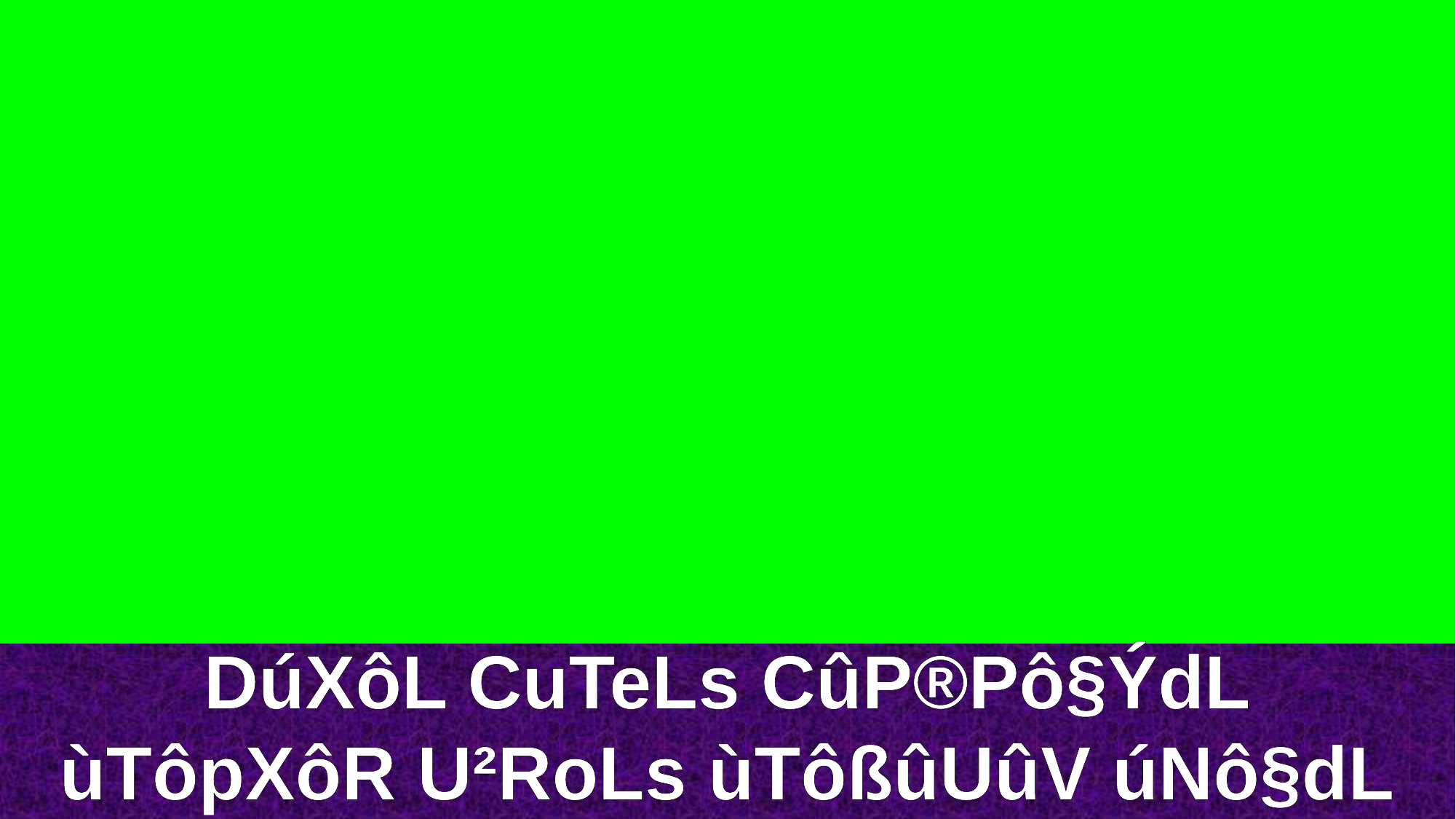

DúXôL CuTeLs CûP®Pô§ÝdL
ùTôpXôR U²RoLs ùTôßûUûV úNô§dL